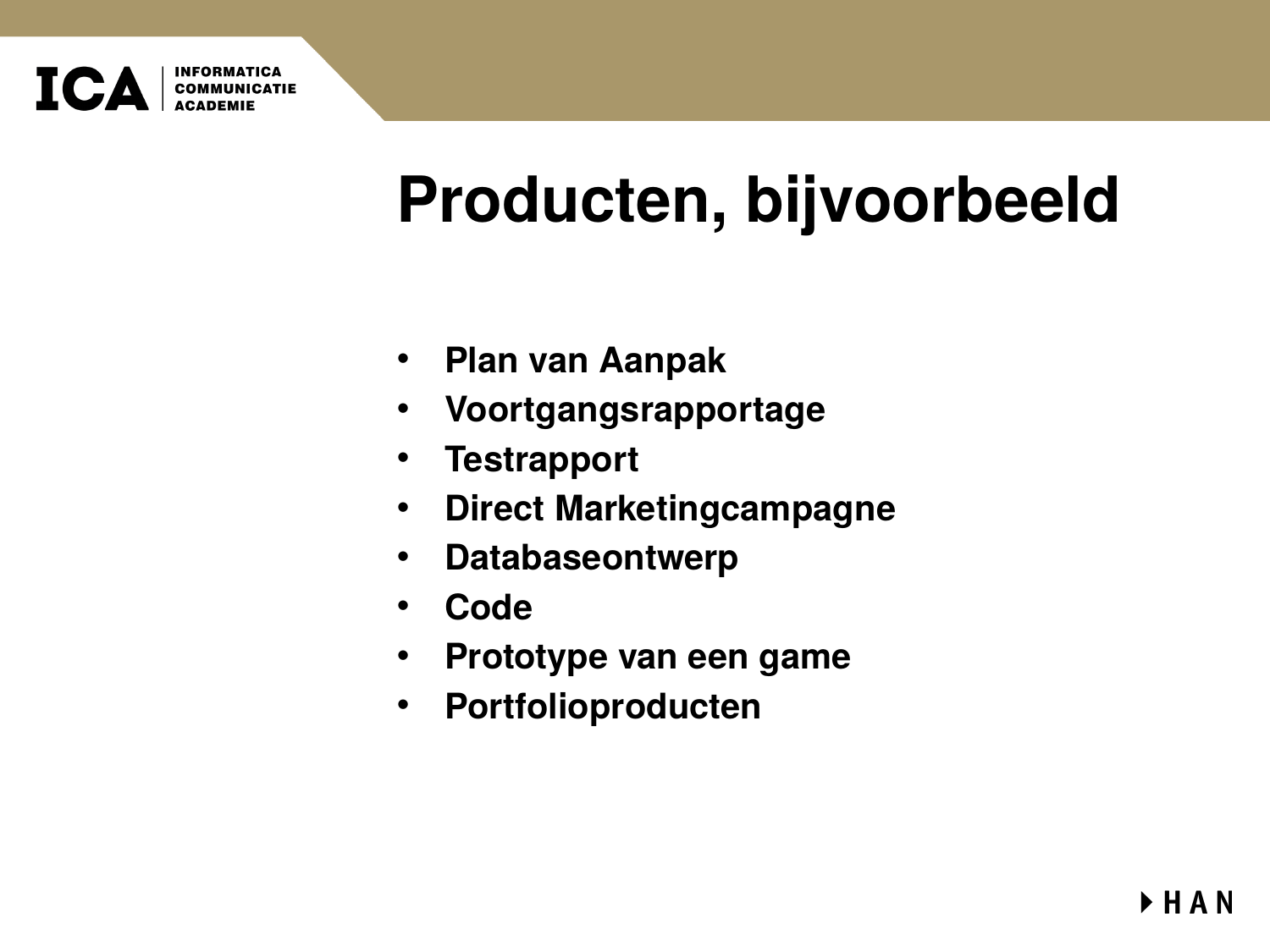

# Producten, bijvoorbeeld

Plan van Aanpak
Voortgangsrapportage
Testrapport
Direct Marketingcampagne
Databaseontwerp
Code
Prototype van een game
Portfolioproducten